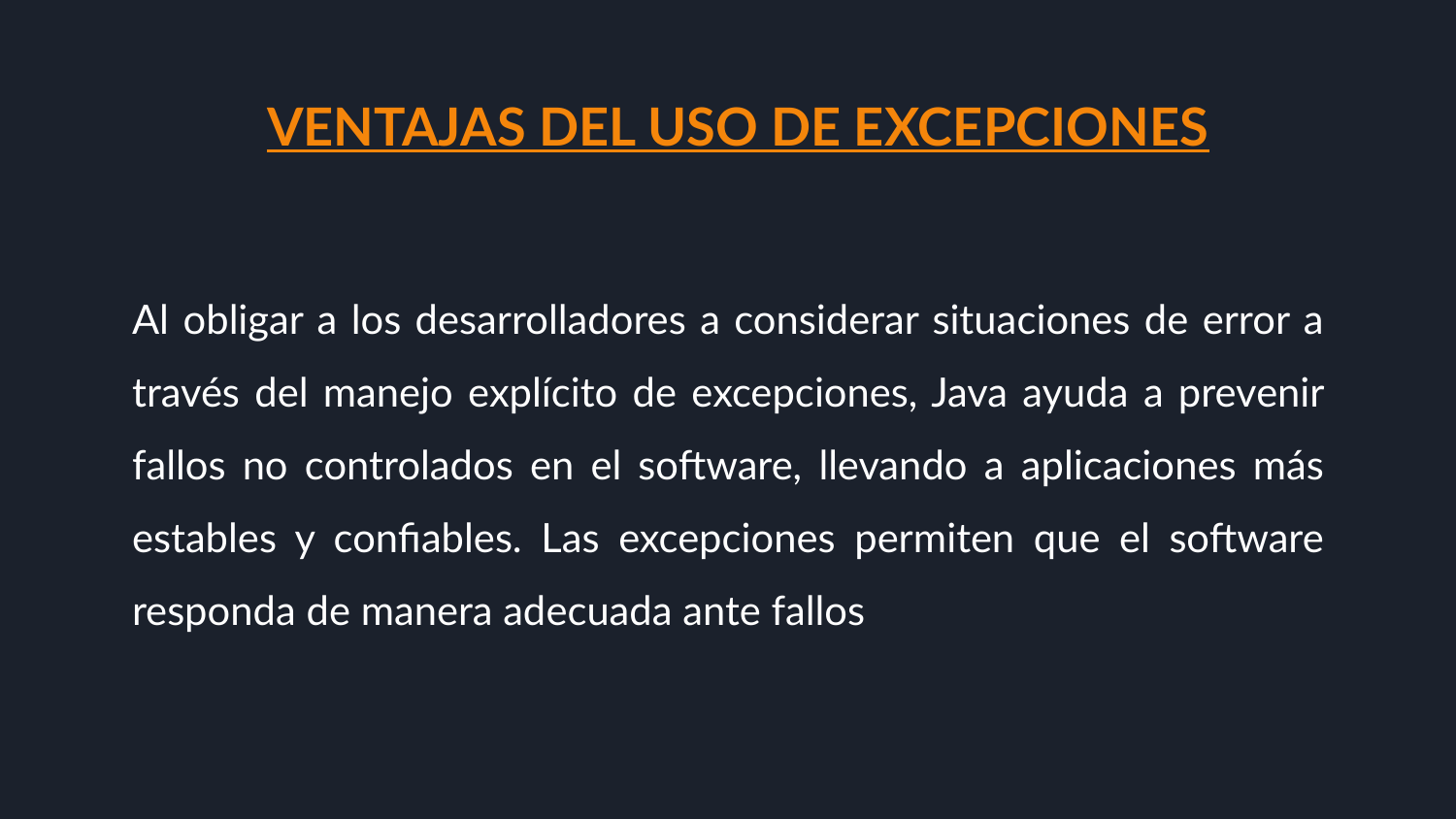

VENTAJAS DEL USO DE EXCEPCIONES
Al obligar a los desarrolladores a considerar situaciones de error a través del manejo explícito de excepciones, Java ayuda a prevenir fallos no controlados en el software, llevando a aplicaciones más estables y confiables. Las excepciones permiten que el software responda de manera adecuada ante fallos